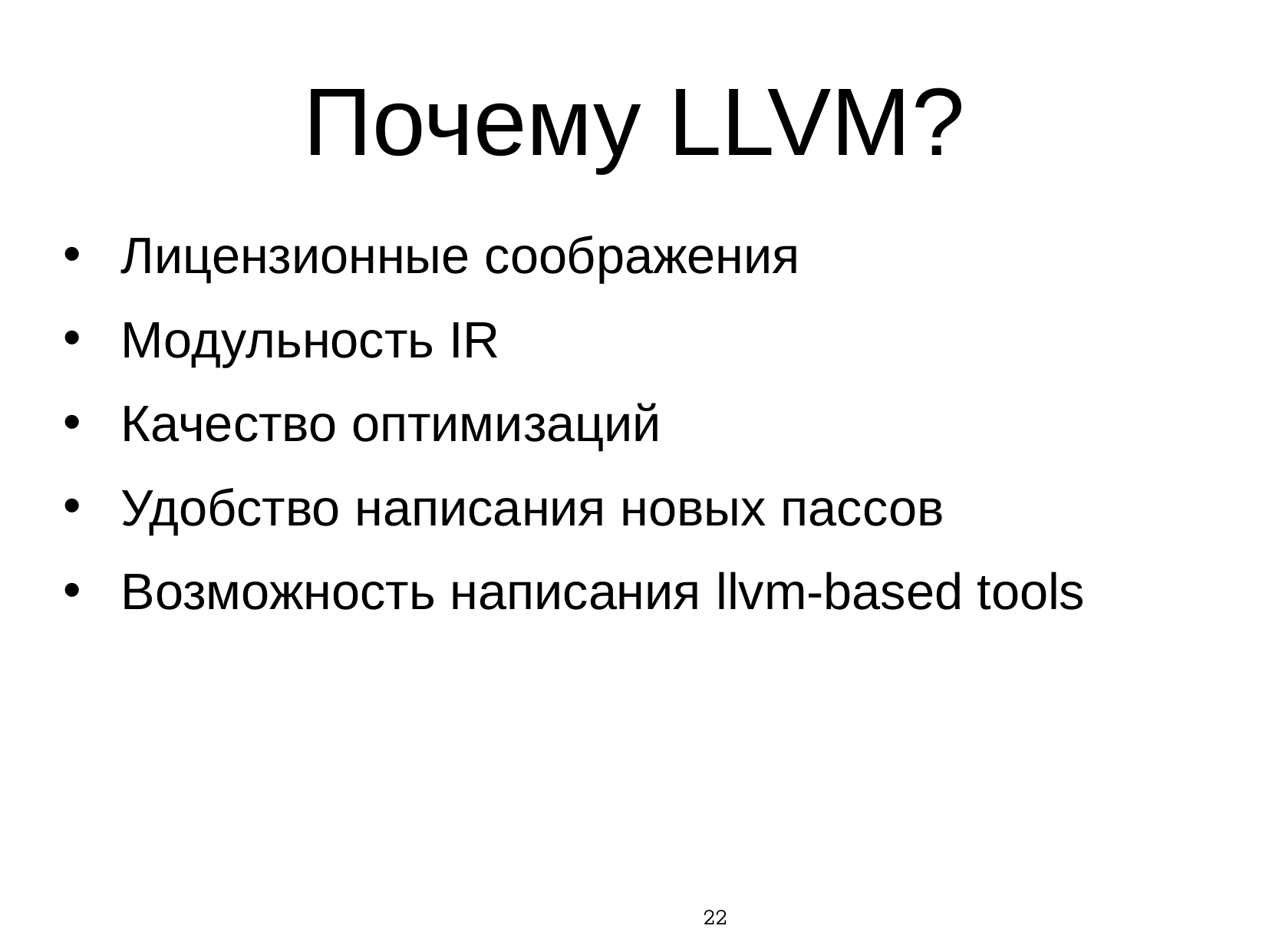

# Почему LLVM?
Лицензионные соображения
Модульность IR
Качество оптимизаций
Удобство написания новых пассов
Возможность написания llvm-based tools

22